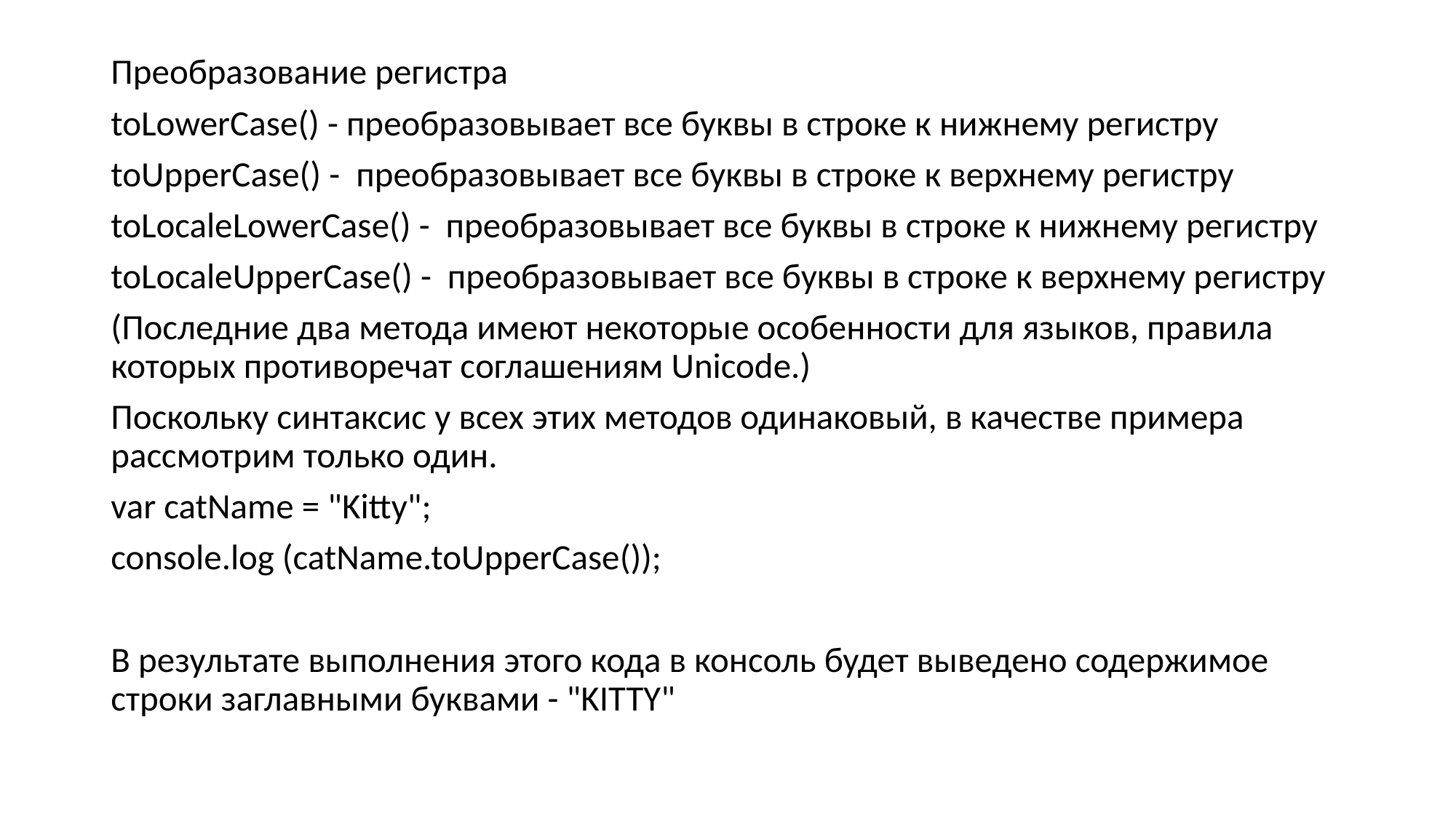

Преобразование регистра
toLowerCase() - преобразовывает все буквы в строке к нижнему регистру
toUpperCase() -  преобразовывает все буквы в строке к верхнему регистру
toLocaleLowerCase() -  преобразовывает все буквы в строке к нижнему регистру
toLocaleUpperCase() -  преобразовывает все буквы в строке к верхнему регистру
(Последние два метода имеют некоторые особенности для языков, правила которых противоречат соглашениям Unicode.)
Поскольку синтаксис у всех этих методов одинаковый, в качестве примера рассмотрим только один.
var catName = "Kitty";
console.log (catName.toUpperCase());

В результате выполнения этого кода в консоль будет выведено содержимое строки заглавными буквами - "KITTY"